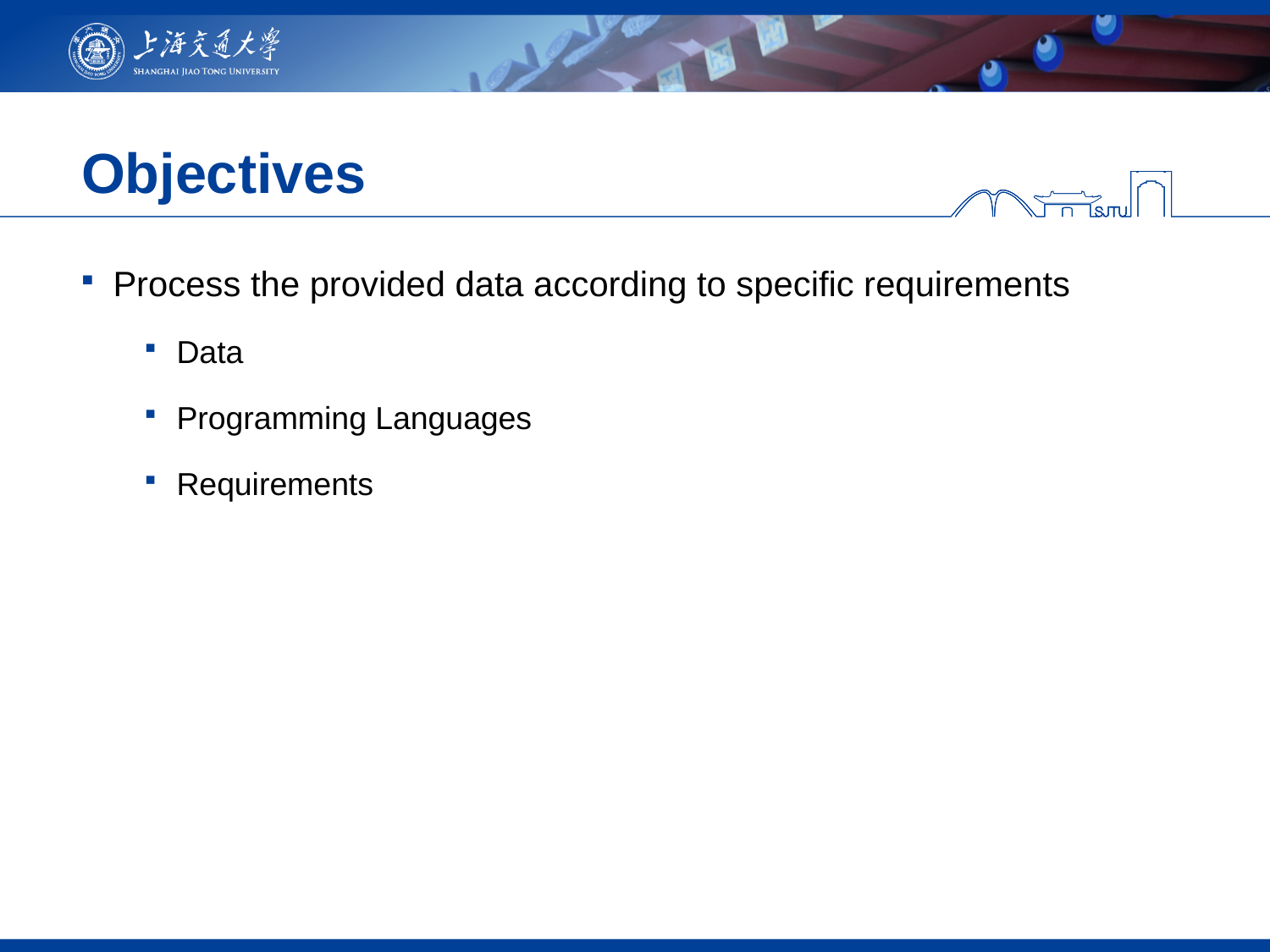

# Objectives
Process the provided data according to specific requirements
Data
Programming Languages
Requirements